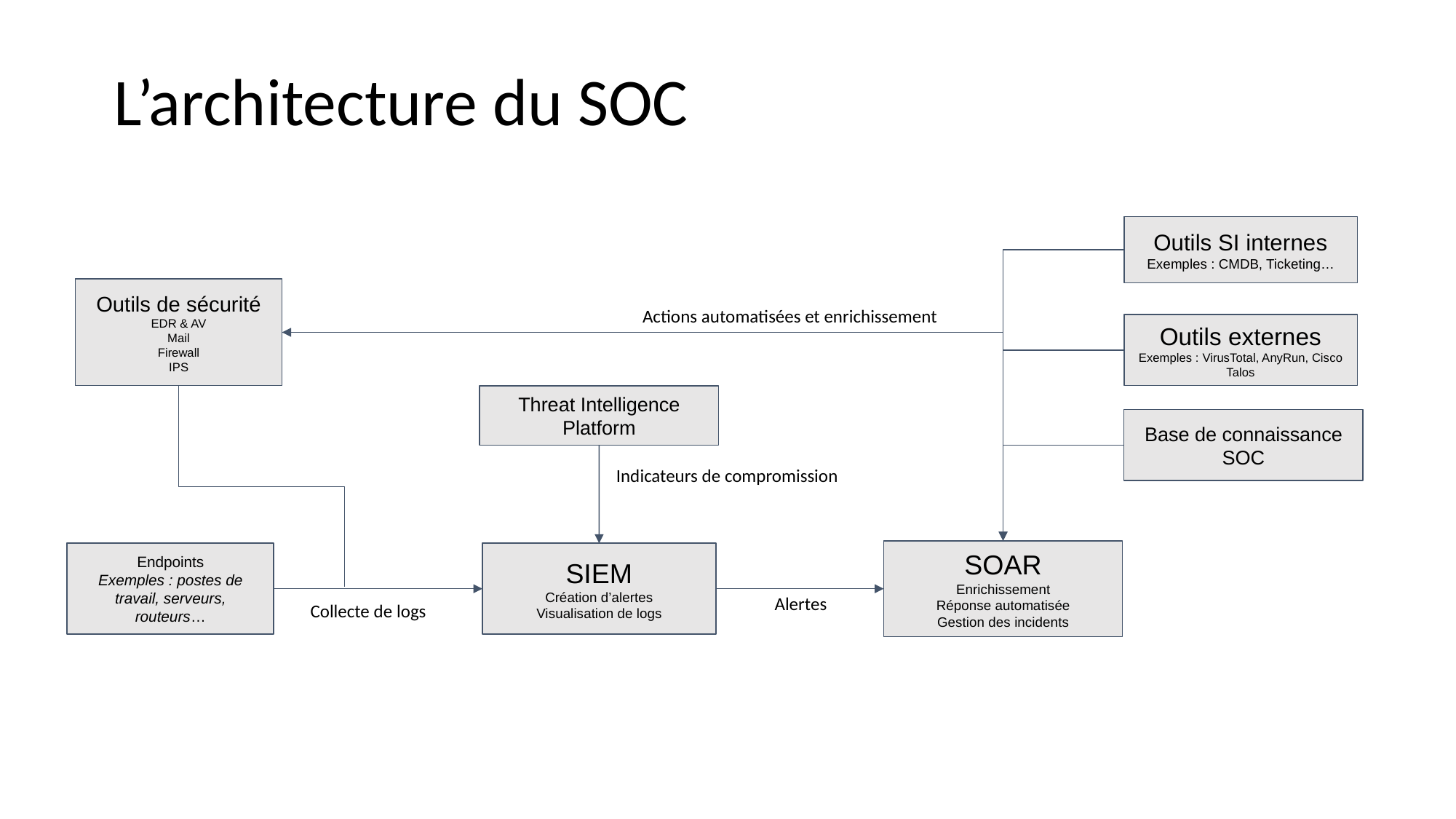

# L’architecture du SOC
Outils SI internes
Exemples : CMDB, Ticketing…
Outils de sécurité
EDR & AV
Mail
Firewall
IPS
Actions automatisées et enrichissement
Outils externes
Exemples : VirusTotal, AnyRun, Cisco Talos
Threat Intelligence Platform
Base de connaissance SOC
Indicateurs de compromission
SOAR
Enrichissement
Réponse automatisée
Gestion des incidents
Endpoints
Exemples : postes de travail, serveurs, routeurs…
SIEM
Création d’alertes
Visualisation de logs
Alertes
Collecte de logs